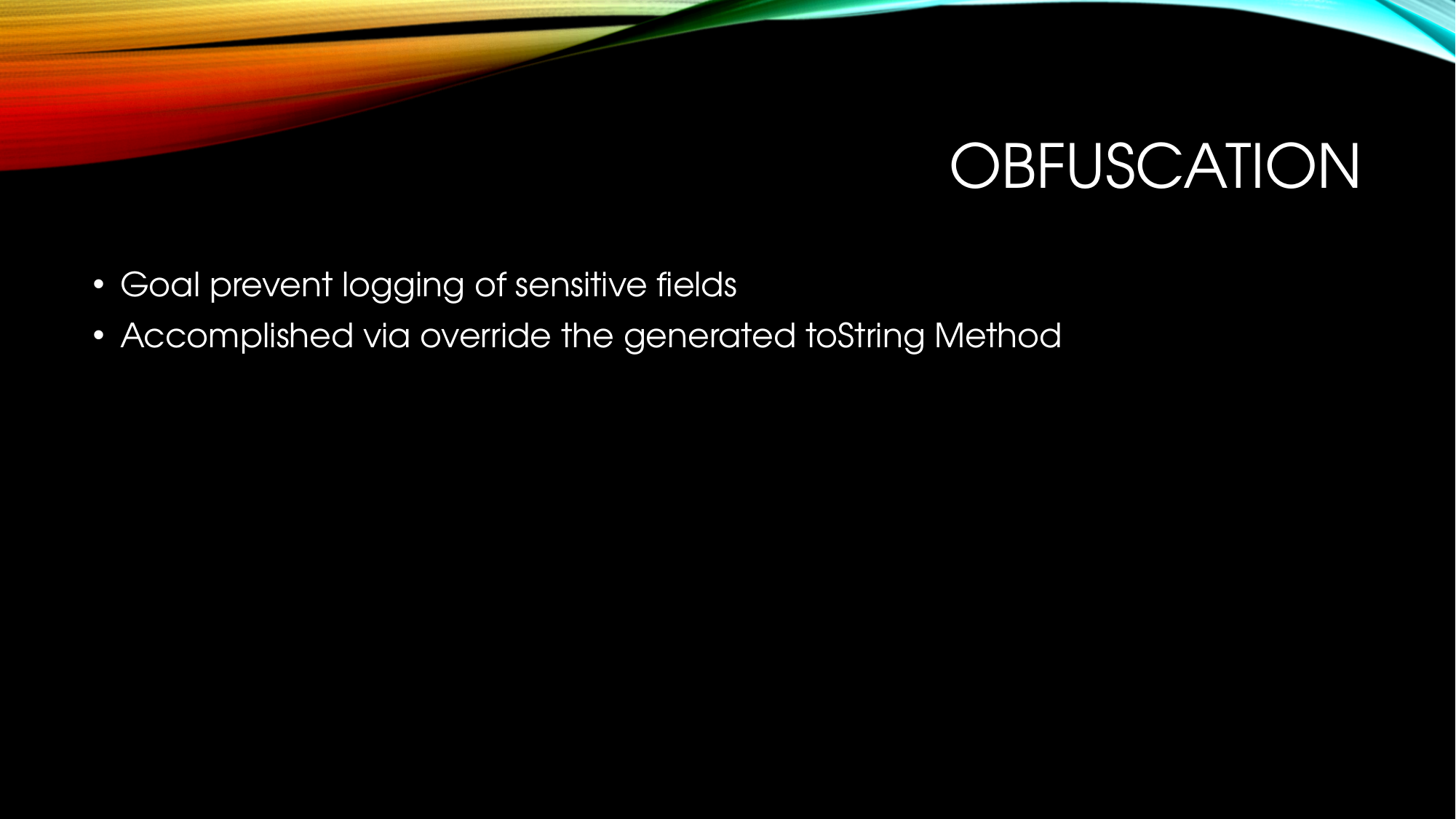

# Obfuscation
Goal prevent logging of sensitive fields
Accomplished via override the generated toString Method